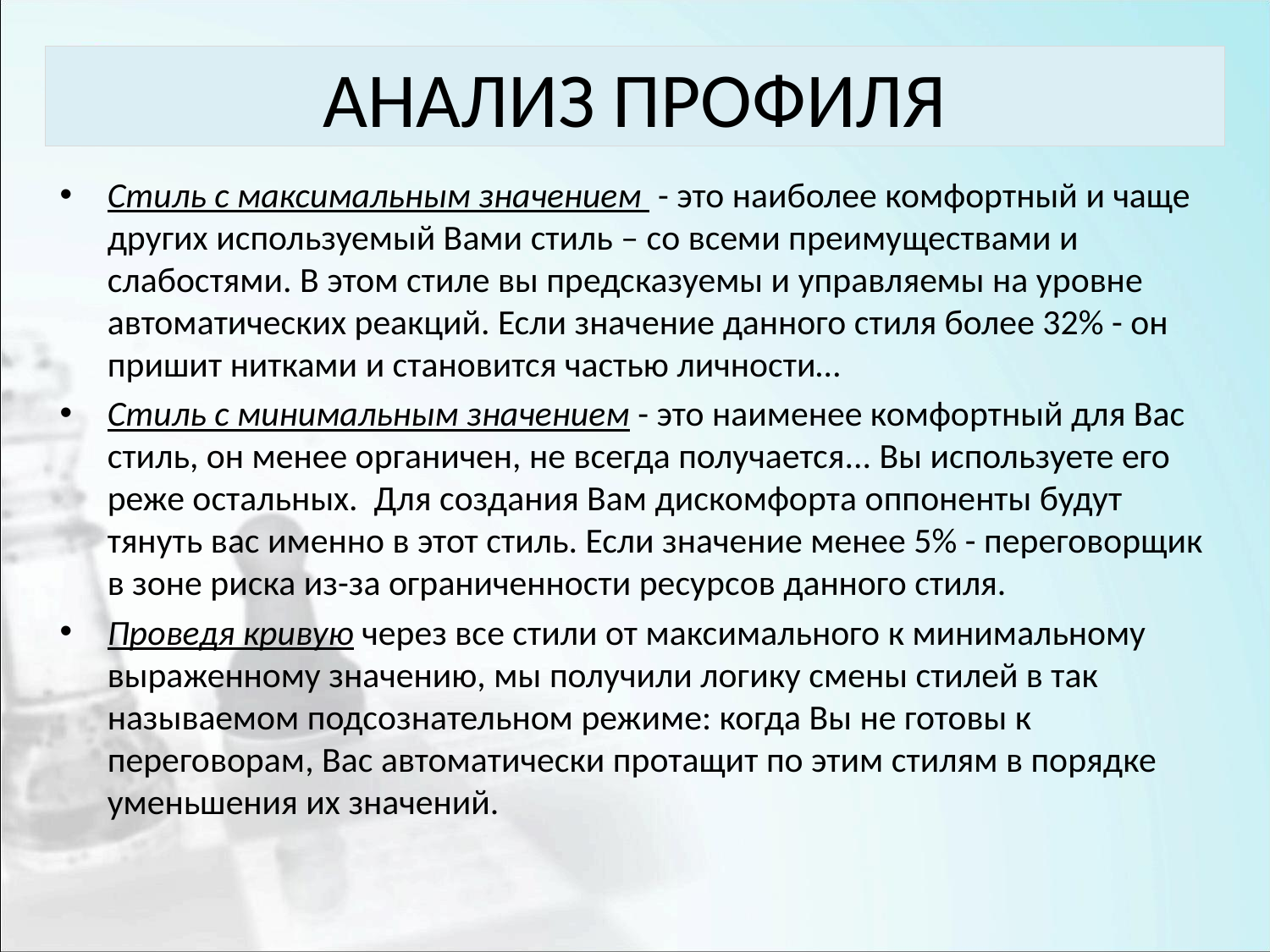

# АНАЛИЗ ПРОФИЛЯ
Стиль с максимальным значением  - это наиболее комфортный и чаще других используемый Вами стиль – со всеми преимуществами и слабостями. В этом стиле вы предсказуемы и управляемы на уровне автоматических реакций. Если значение данного стиля более 32% - он пришит нитками и становится частью личности…
Стиль с минимальным значением - это наименее комфортный для Вас стиль, он менее органичен, не всегда получается... Вы используете его реже остальных.  Для создания Вам дискомфорта оппоненты будут тянуть вас именно в этот стиль. Если значение менее 5% - переговорщик в зоне риска из-за ограниченности ресурсов данного стиля.
Проведя кривую через все стили от максимального к минимальному выраженному значению, мы получили логику смены стилей в так называемом подсознательном режиме: когда Вы не готовы к переговорам, Вас автоматически протащит по этим стилям в порядке уменьшения их значений.